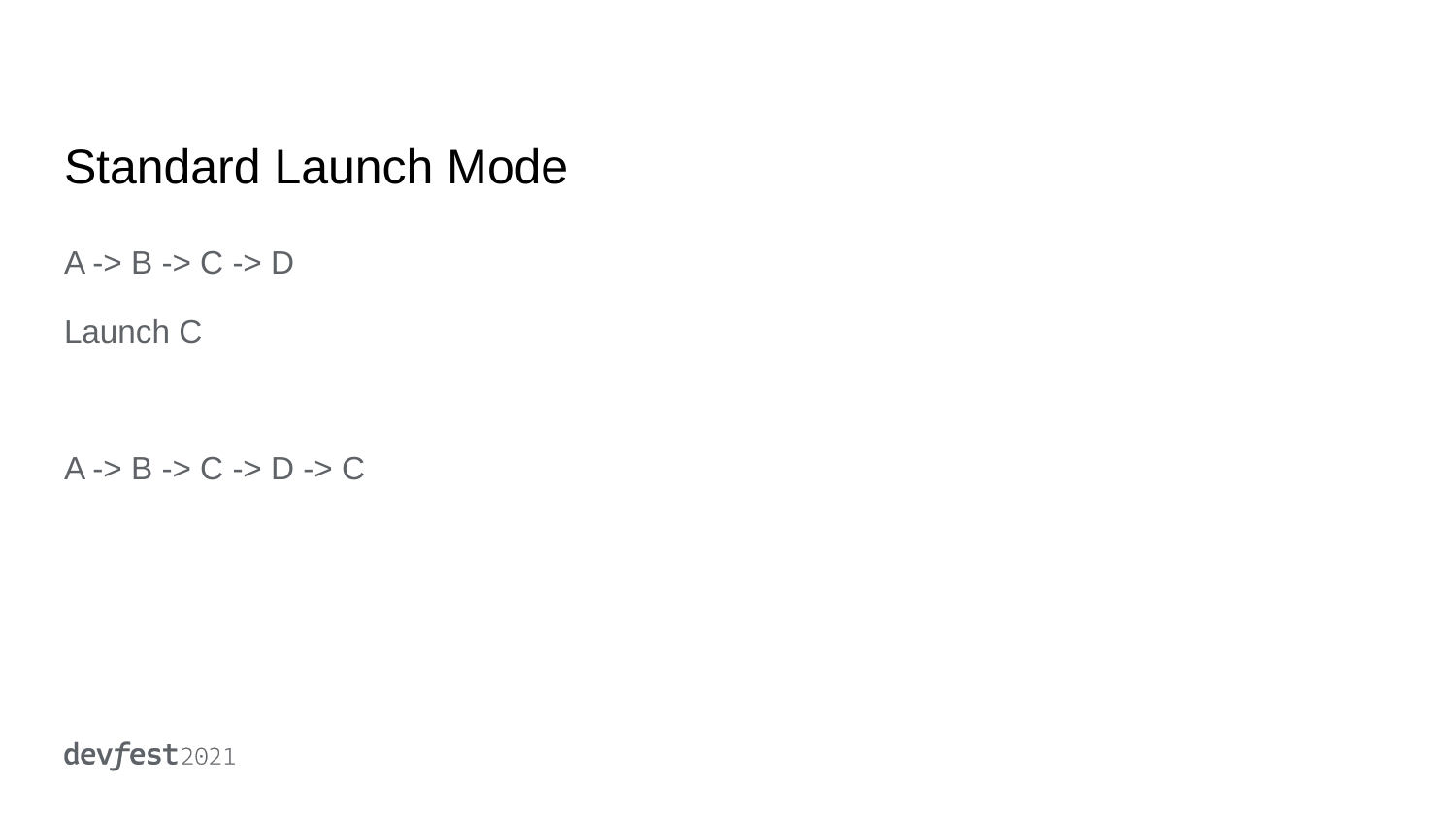

# Standard Launch Mode
A -> B -> C -> D
Launch C

A -> B -> C -> D -> C